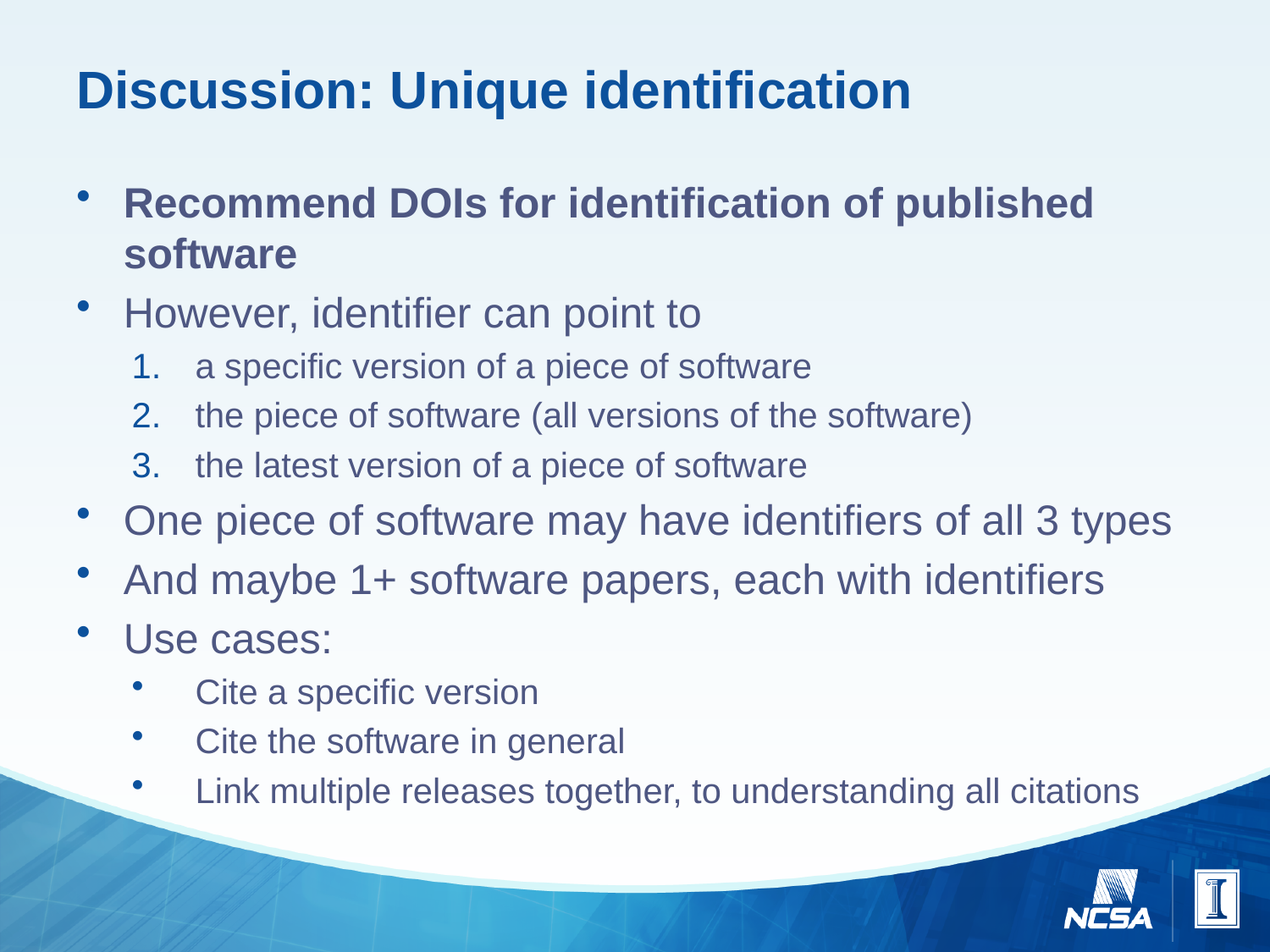

# Discussion: Unique identification
Recommend DOIs for identification of published software
However, identifier can point to
a specific version of a piece of software
the piece of software (all versions of the software)
the latest version of a piece of software
One piece of software may have identifiers of all 3 types
And maybe 1+ software papers, each with identifiers
Use cases:
Cite a specific version
Cite the software in general
Link multiple releases together, to understanding all citations